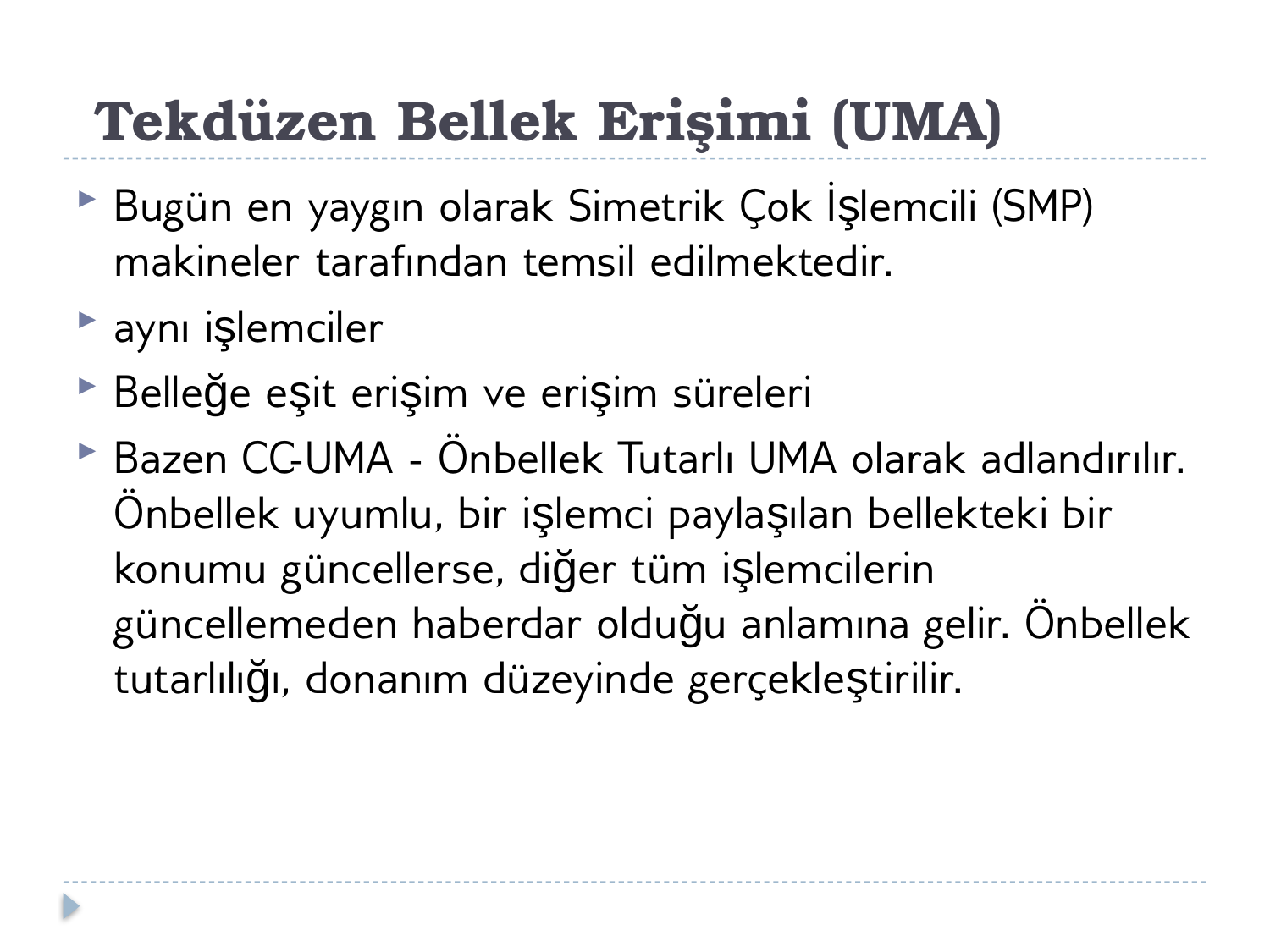

# Tekdüzen Bellek Erişimi (UMA)
Bugün en yaygın olarak Simetrik Çok İşlemcili (SMP) makineler tarafından temsil edilmektedir.
aynı işlemciler
Belleğe eşit erişim ve erişim süreleri
Bazen CC-UMA - Önbellek Tutarlı UMA olarak adlandırılır. Önbellek uyumlu, bir işlemci paylaşılan bellekteki bir konumu güncellerse, diğer tüm işlemcilerin güncellemeden haberdar olduğu anlamına gelir. Önbellek tutarlılığı, donanım düzeyinde gerçekleştirilir.